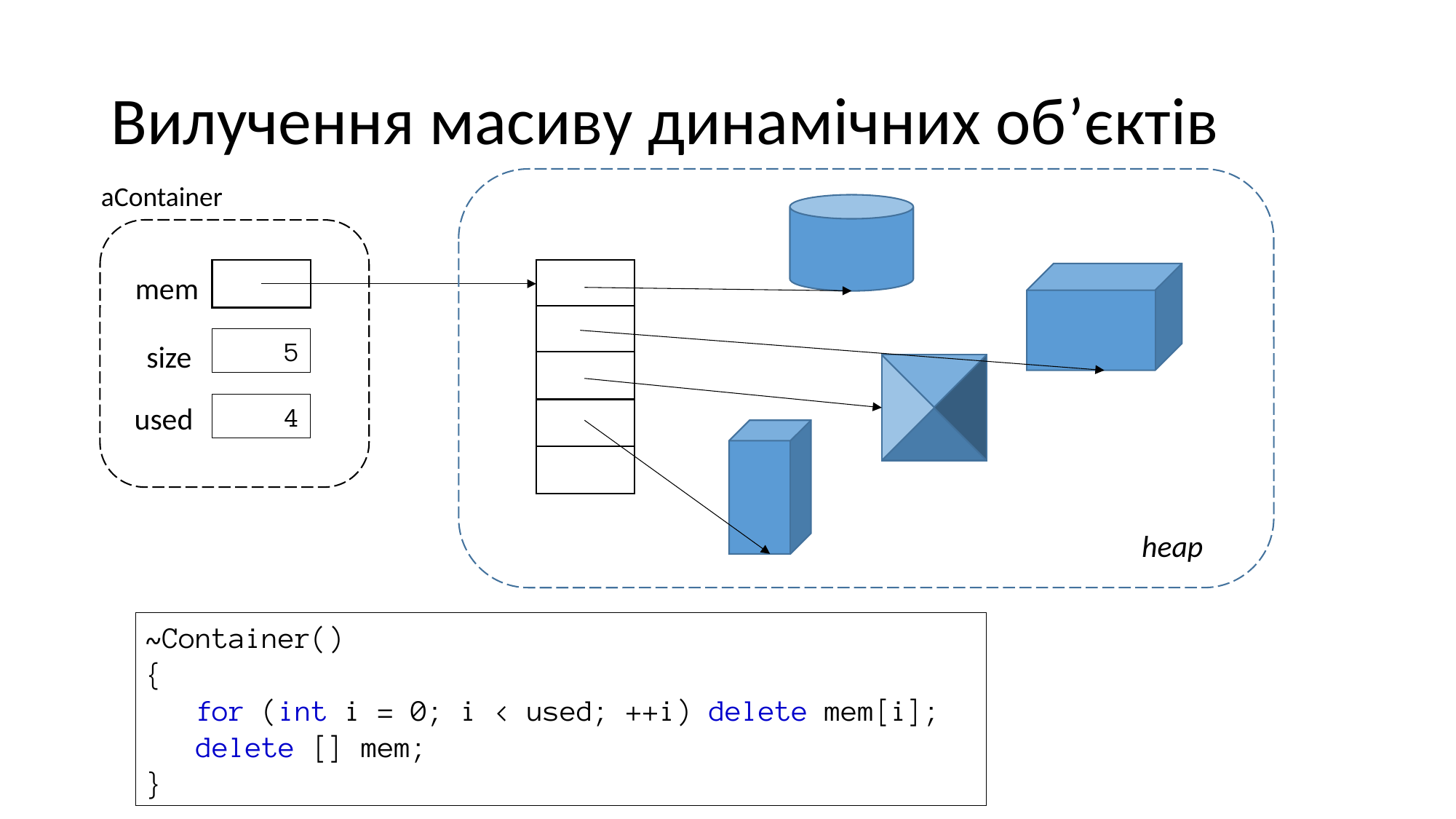

# Вилучення масиву динамічних об’єктів

aContainer

mem
5
size
used
3
4

heap
~Container()
{
   for (int i = 0; i < used; ++i) delete mem[i];
   delete [] mem;
}